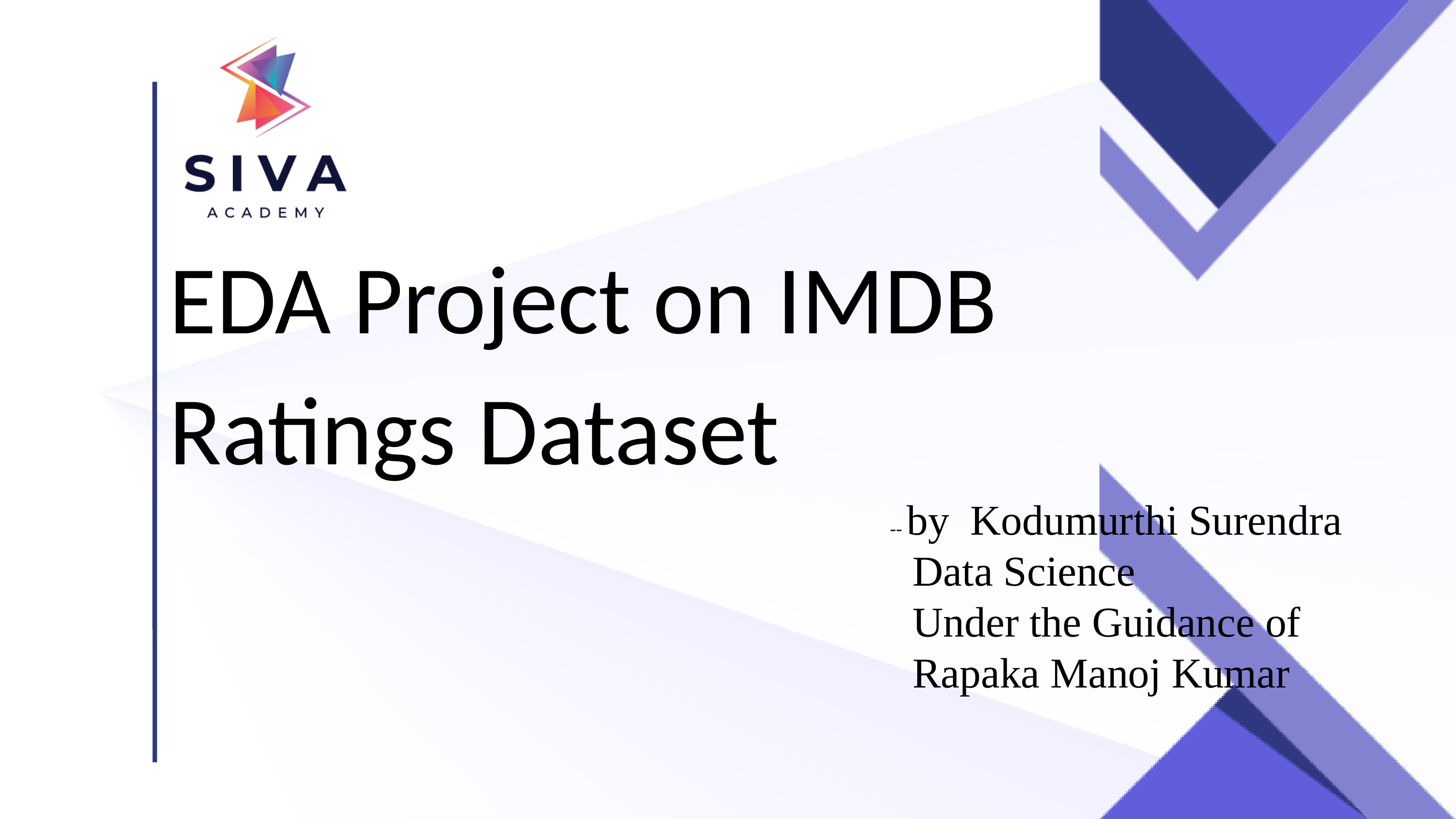

EDA Project on IMDB Ratings Dataset

          -- by  Kodumurthi Surendra
      Data Science
      Under the Guidance of
      Rapaka Manoj Kumar